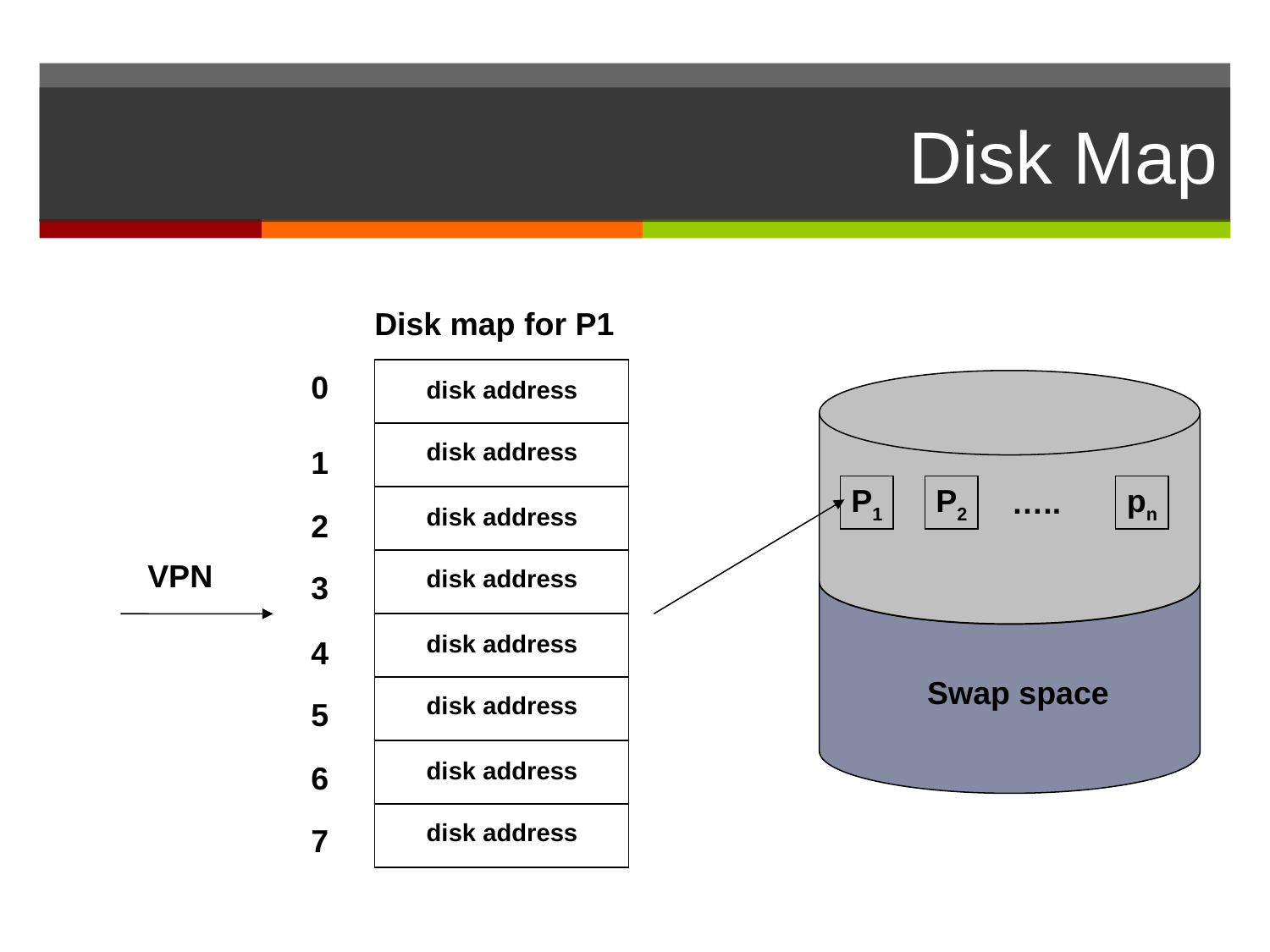

# Disk Map
Disk map for P1

0
   disk address

   disk address

1
P1
P2
…..
pn

   disk address
2

VPN
   disk address

3

   disk address
4
Swap space
   disk address

5

   disk address
6
   disk address

7